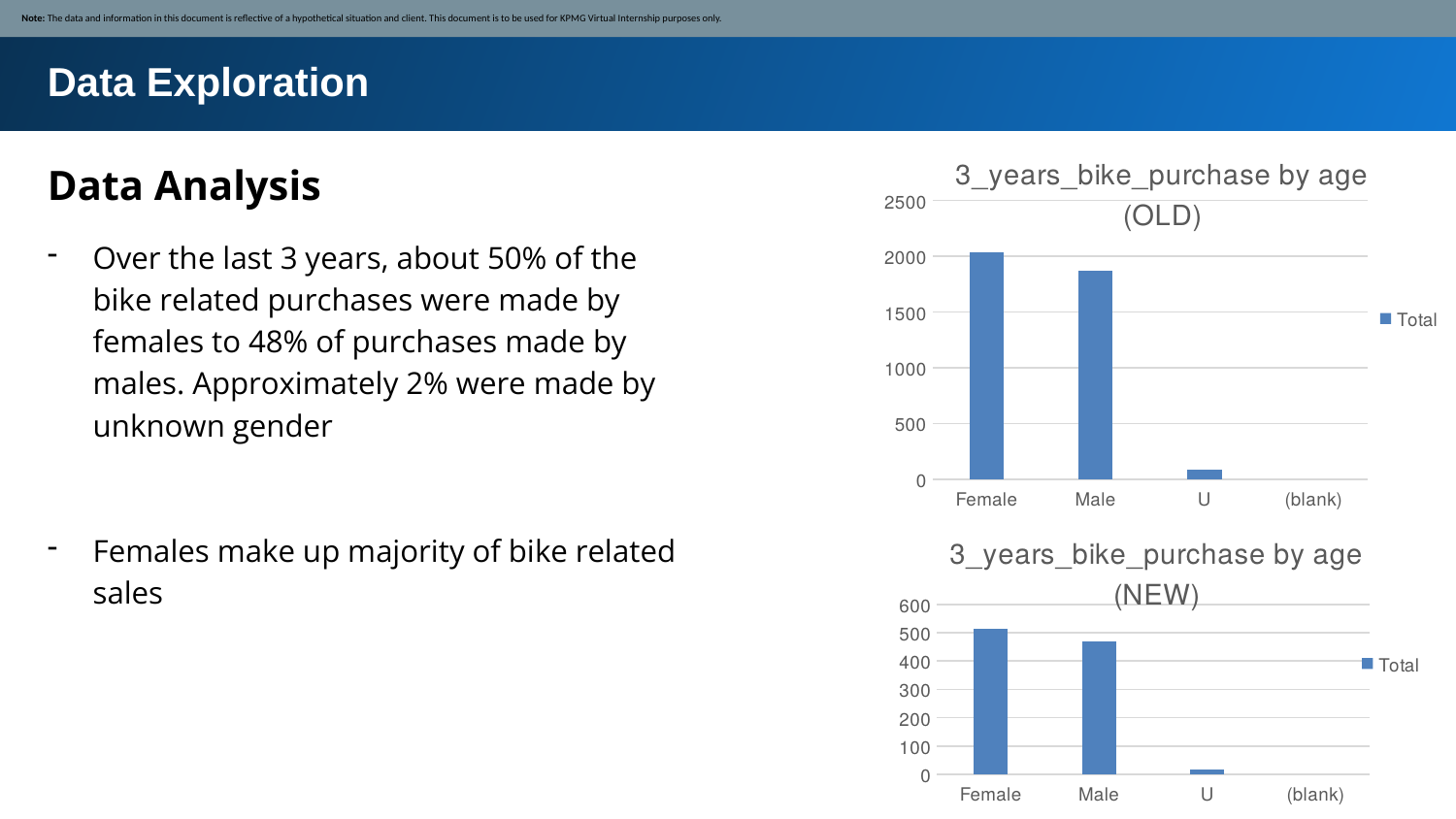

Note: The data and information in this document is reflective of a hypothetical situation and client. This document is to be used for KPMG Virtual Internship purposes only.
Data Exploration

### Chart: 3_years_bike_purchase by age (OLD)

| Category | Total |
|---|---|
| Female | 2039.0 |
| Male | 1873.0 |
| U | 88.0 |
| (blank) | None |
Data Analysis
Over the last 3 years, about 50% of the bike related purchases were made by females to 48% of purchases made by males. Approximately 2% were made by unknown gender

Females make up majority of bike related sales

### Chart: 3_years_bike_purchase by age (NEW)

| Category | Total |
|---|---|
| Female | 513.0 |
| Male | 470.0 |
| U | 17.0 |
| (blank) | None |